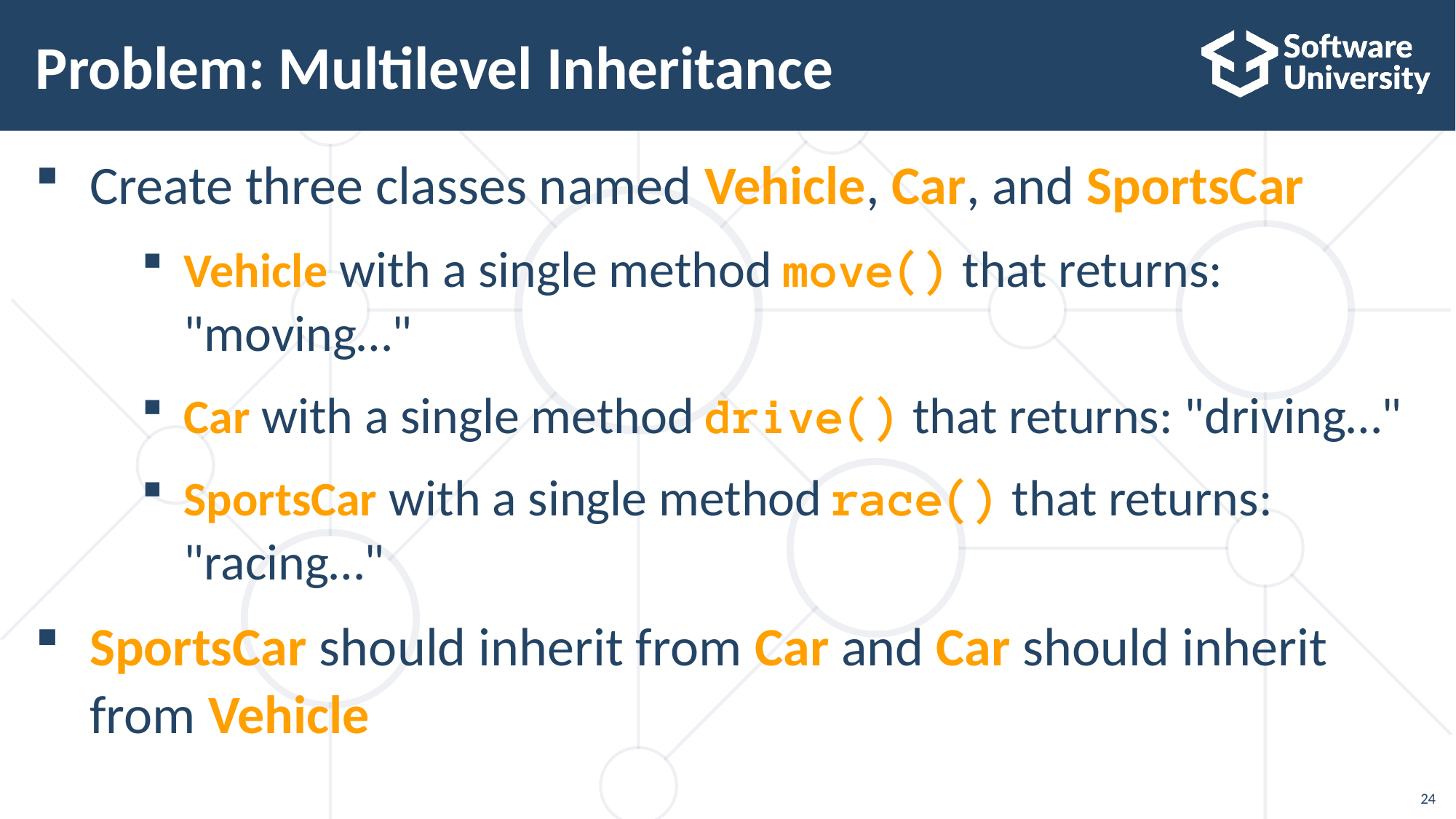

Problem: Multilevel Inheritance
Create three classes named Vehicle, Car, and SportsCar
Vehicle with a single method move() that returns: "moving…"
Car with a single method drive() that returns: "driving…"
SportsCar with a single method race() that returns: "racing…"
SportsCar should inherit from Car and Car should inherit from Vehicle
24